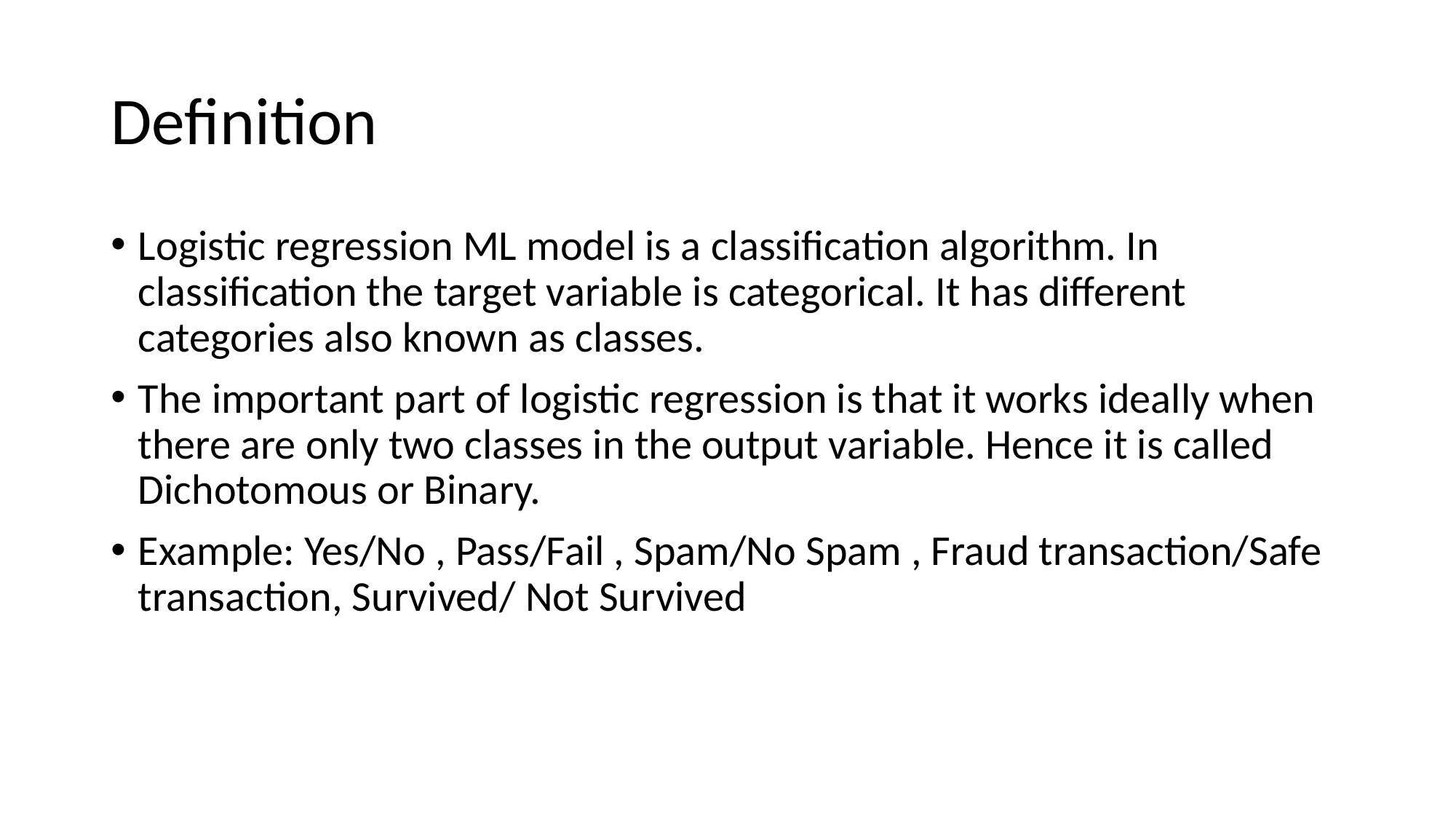

# Definition
Logistic regression ML model is a classification algorithm. In classification the target variable is categorical. It has different categories also known as classes.
The important part of logistic regression is that it works ideally when there are only two classes in the output variable. Hence it is called Dichotomous or Binary.
Example: Yes/No , Pass/Fail , Spam/No Spam , Fraud transaction/Safe transaction, Survived/ Not Survived